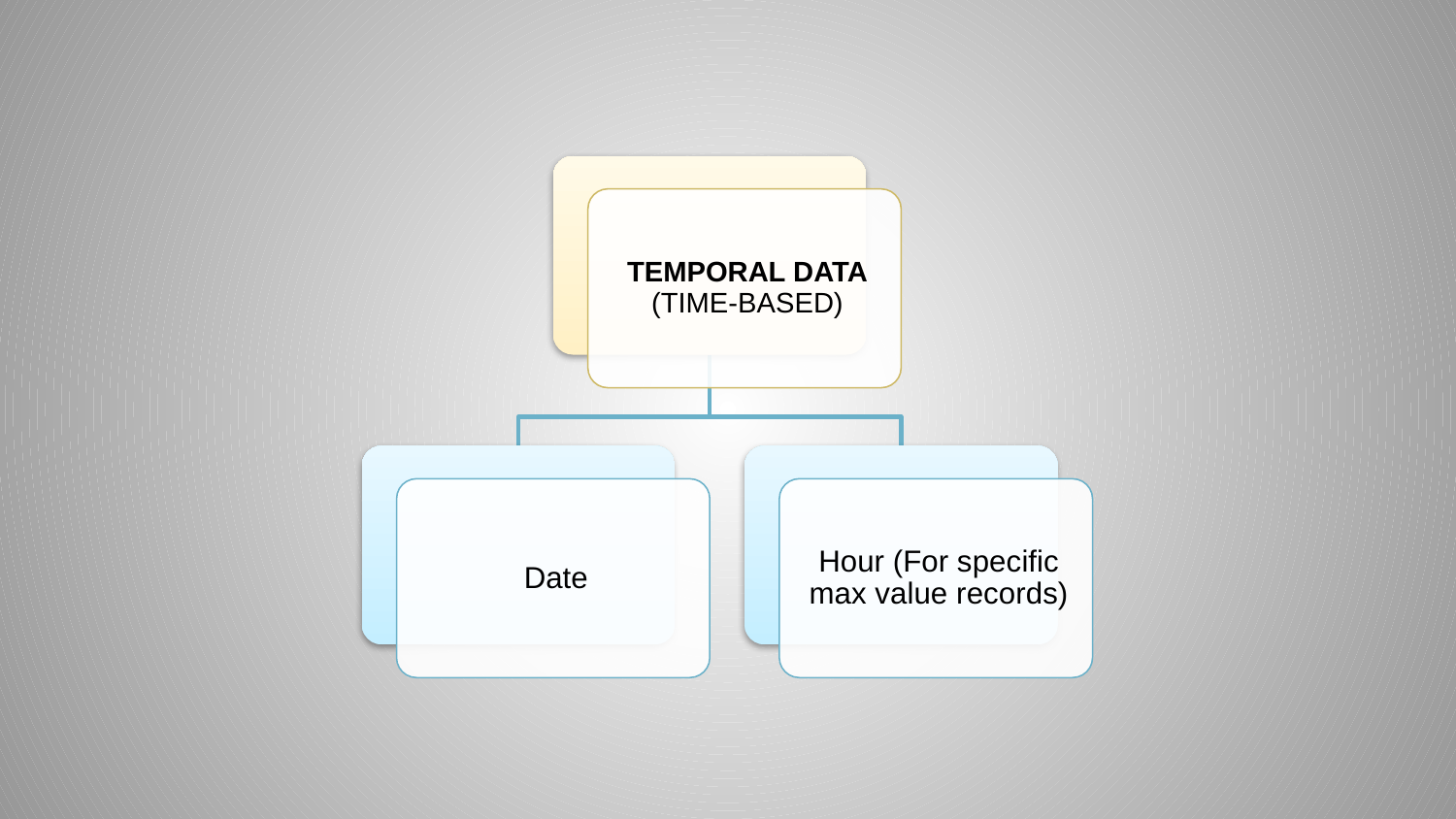

TEMPORAL DATA (TIME-BASED)
Date
Hour (For specific max value records)